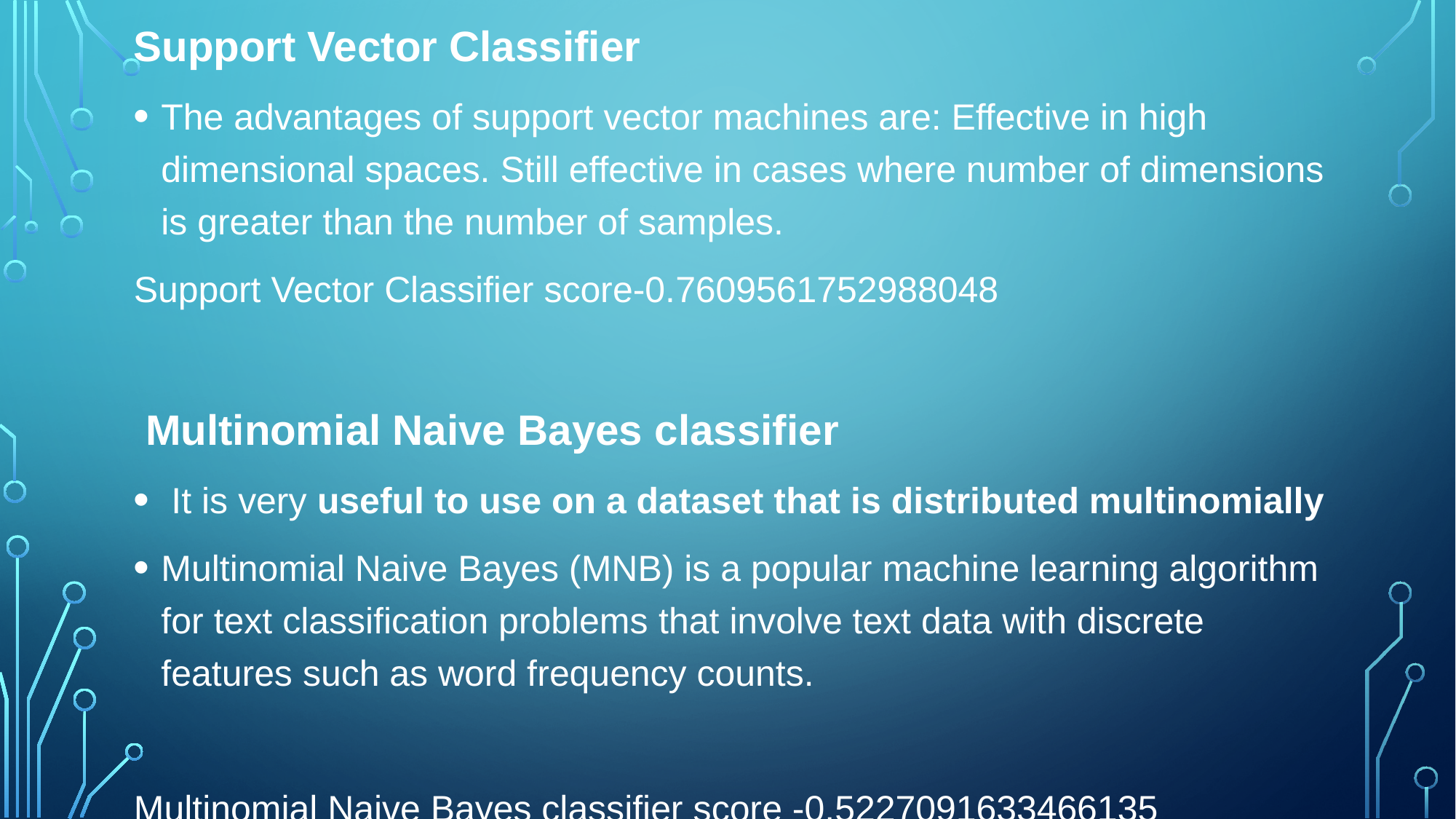

Support Vector Classifier
The advantages of support vector machines are: Effective in high dimensional spaces. Still effective in cases where number of dimensions is greater than the number of samples.
Support Vector Classifier score-0.7609561752988048

 Multinomial Naive Bayes classifier
 It is very useful to use on a dataset that is distributed multinomially
Multinomial Naive Bayes (MNB) is a popular machine learning algorithm for text classification problems that involve text data with discrete features such as word frequency counts.

Multinomial Naive Bayes classifier score -0.5227091633466135